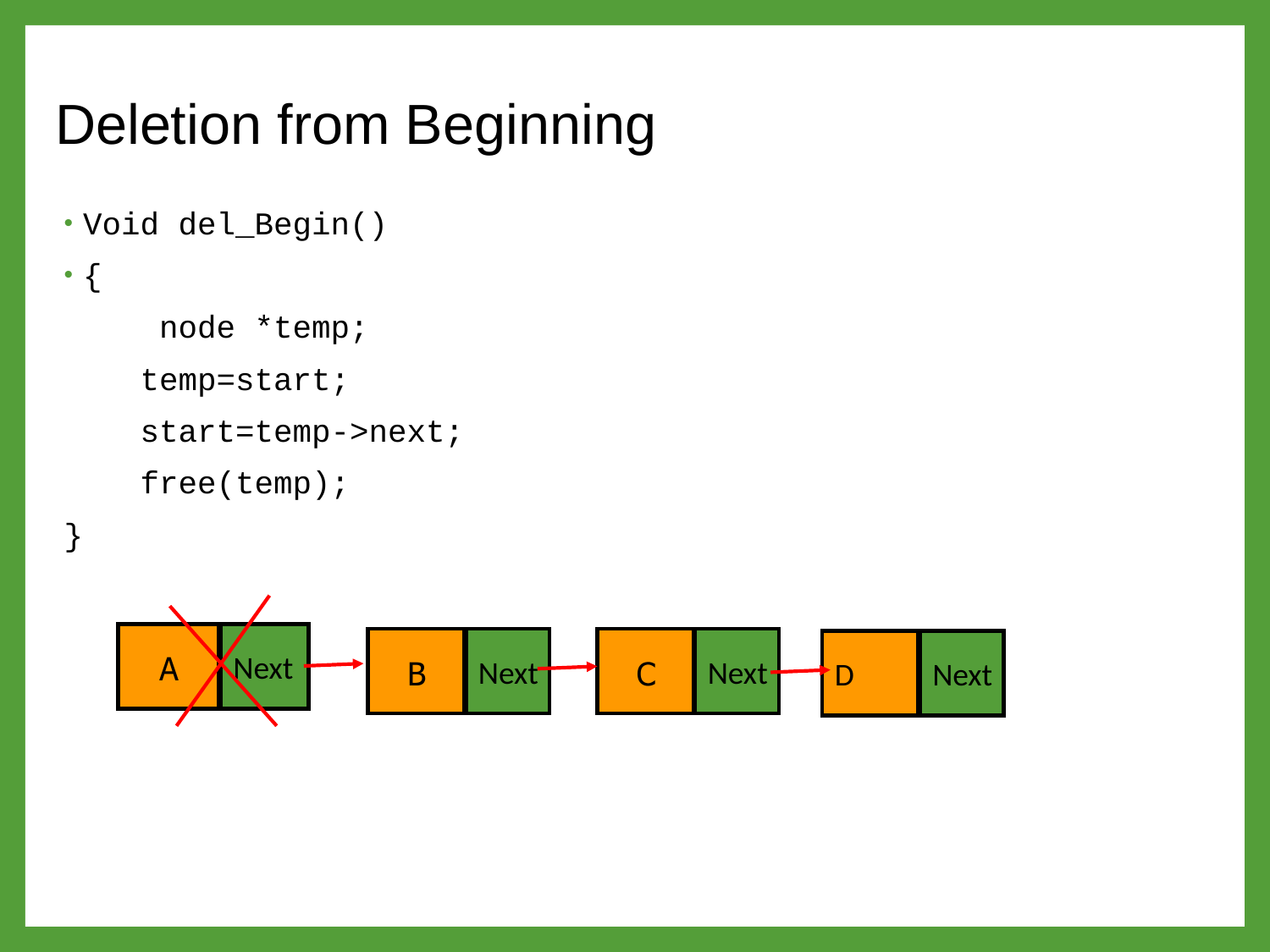

# Deletion from Beginning
Void del_Begin()
{
     node *temp;
    temp=start;
    start=temp->next;
    free(temp);
}

A
Next

B
Next

C
Next
D
Next